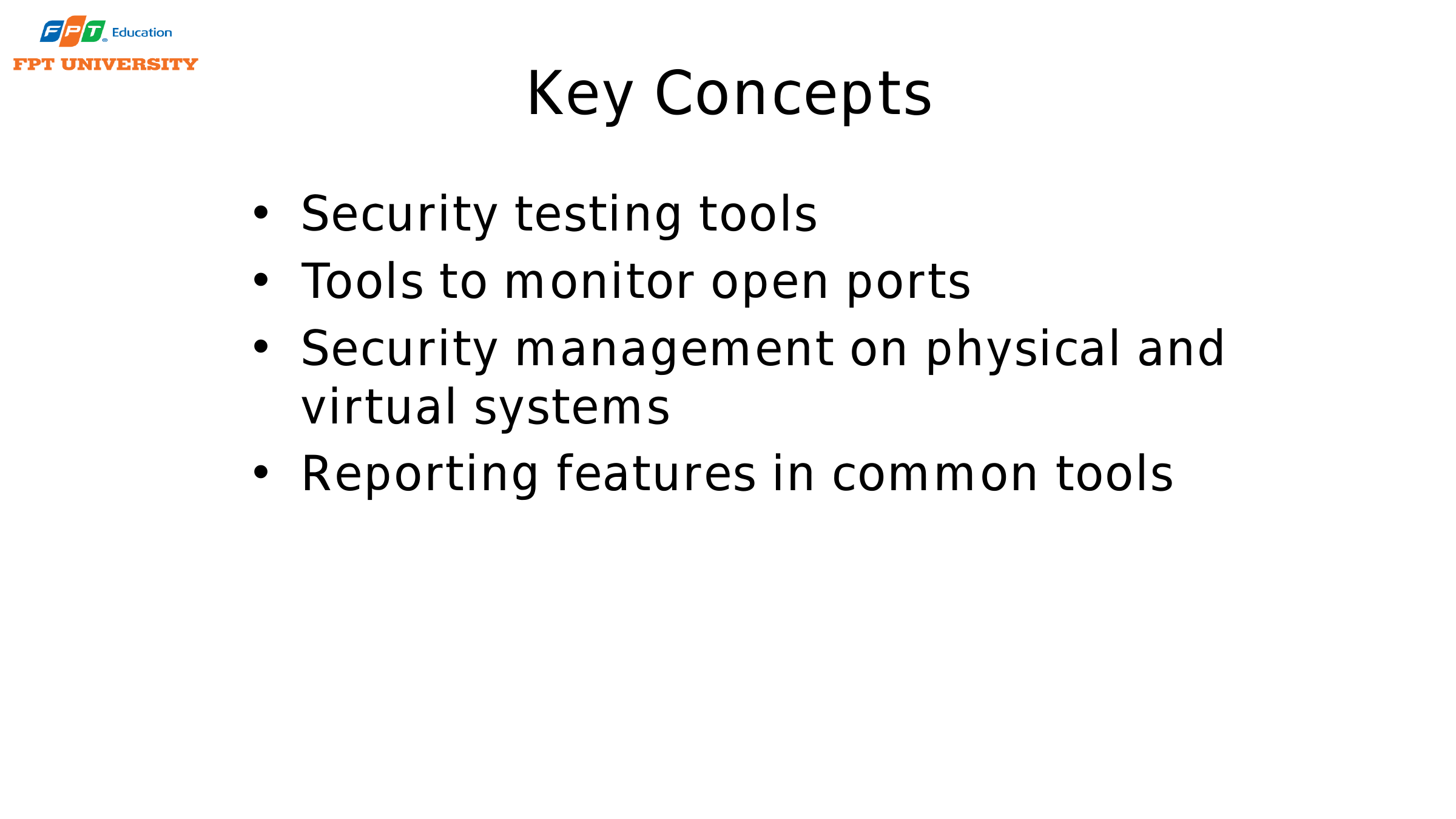

# Key Concepts
Security testing tools
Tools to monitor open ports
Security management on physical and virtual systems
Reporting features in common tools